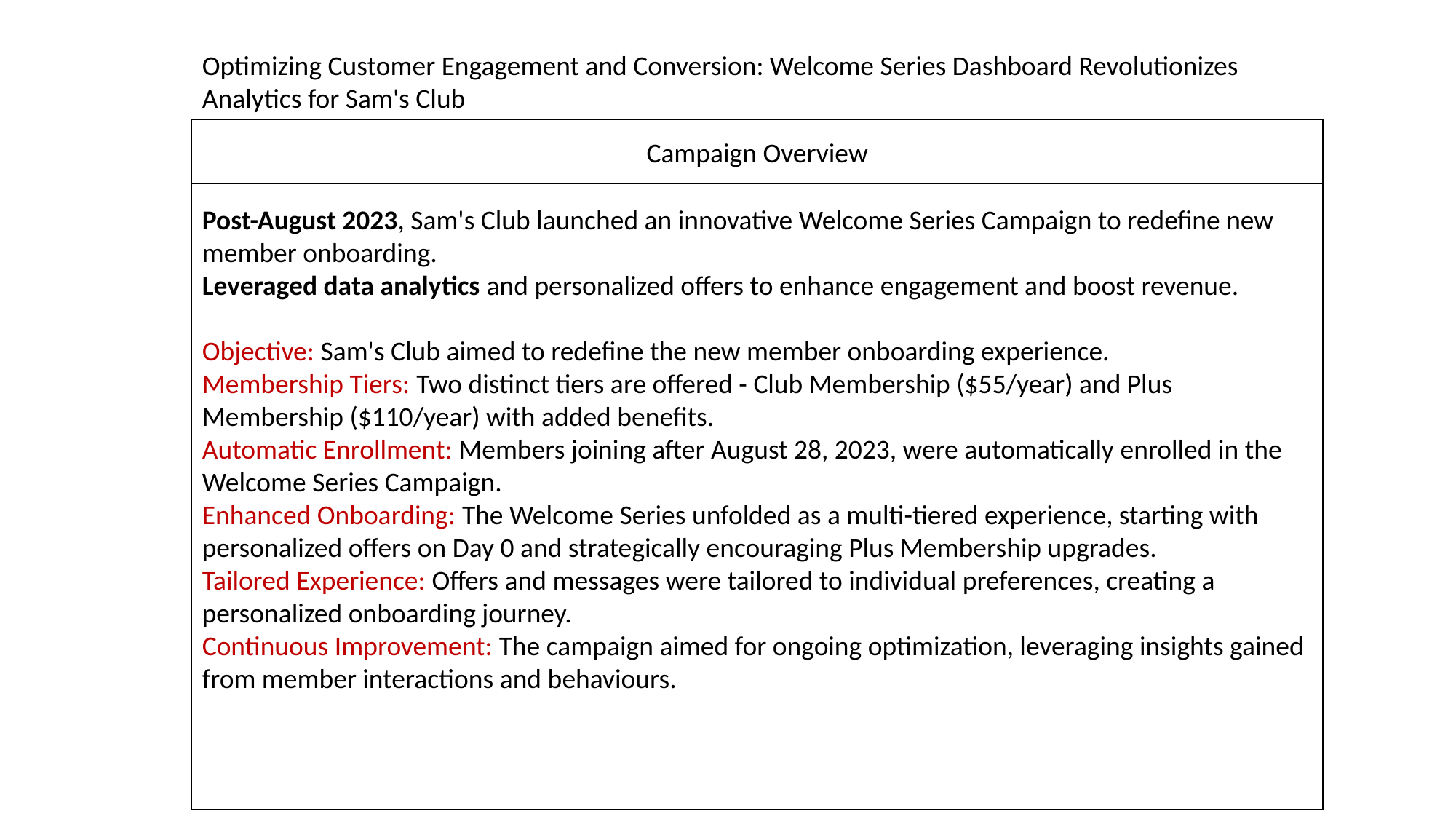

Optimizing Customer Engagement and Conversion: Welcome Series Dashboard Revolutionizes Analytics for Sam's Club
Campaign Overview
Post-August 2023, Sam's Club launched an innovative Welcome Series Campaign to redefine new member onboarding.
Leveraged data analytics and personalized offers to enhance engagement and boost revenue.
Objective: Sam's Club aimed to redefine the new member onboarding experience.
Membership Tiers: Two distinct tiers are offered - Club Membership ($55/year) and Plus Membership ($110/year) with added benefits.
Automatic Enrollment: Members joining after August 28, 2023, were automatically enrolled in the Welcome Series Campaign.
Enhanced Onboarding: The Welcome Series unfolded as a multi-tiered experience, starting with personalized offers on Day 0 and strategically encouraging Plus Membership upgrades.
Tailored Experience: Offers and messages were tailored to individual preferences, creating a personalized onboarding journey.
Continuous Improvement: The campaign aimed for ongoing optimization, leveraging insights gained from member interactions and behaviours.